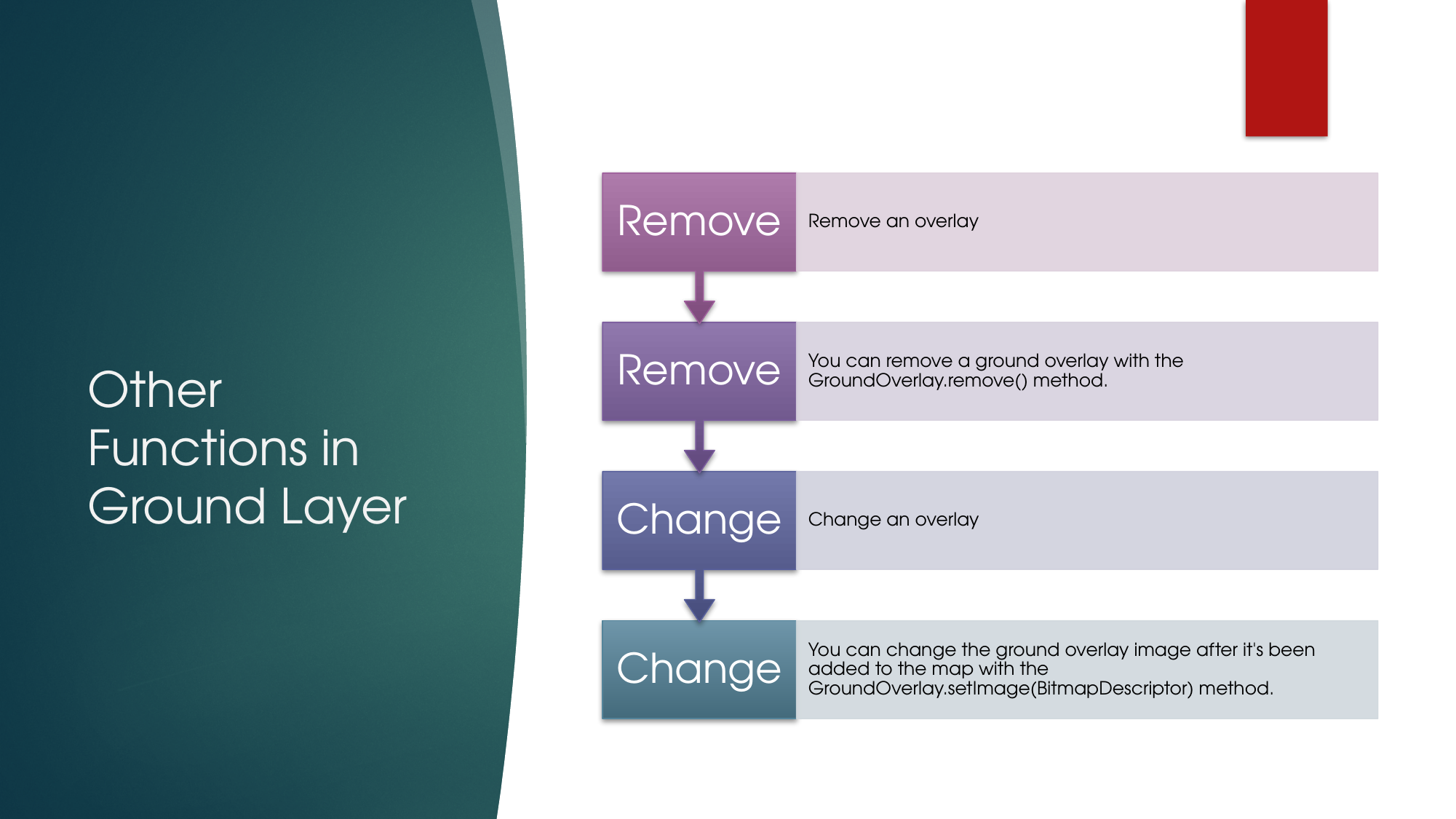

# Other Functions in Ground Layer
Change
You can change the ground overlay image after it's been added to the map with the GroundOverlay.setImage(BitmapDescriptor) method.
Change
Change an overlay
Remove
You can remove a ground overlay with the GroundOverlay.remove() method.
Remove
Remove an overlay